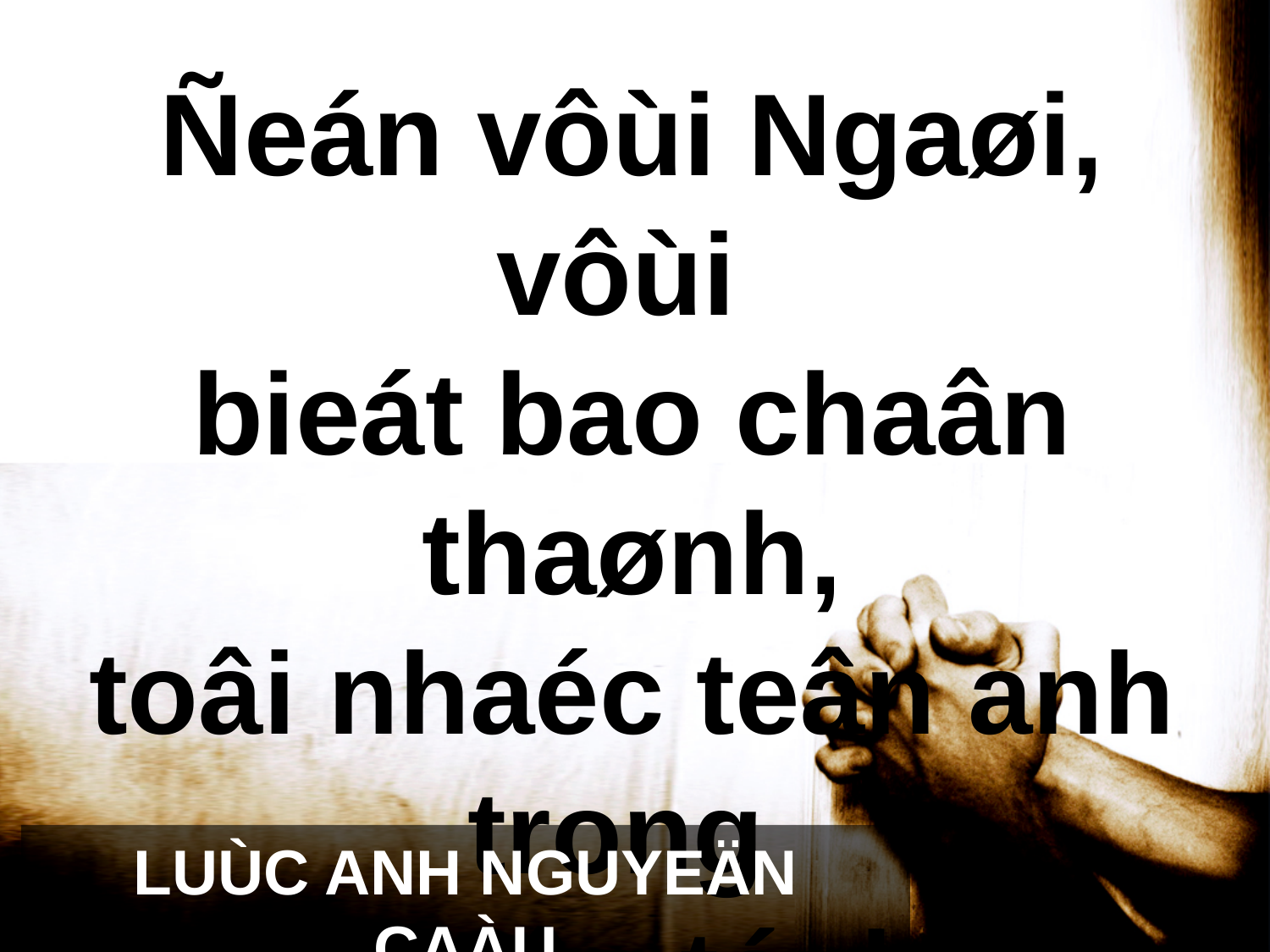

Ñeán vôùi Ngaøi, vôùi
bieát bao chaân thaønh,
toâi nhaéc teân anh trong
giôø yeân tónh kia.
LUÙC ANH NGUYEÄN CAÀU